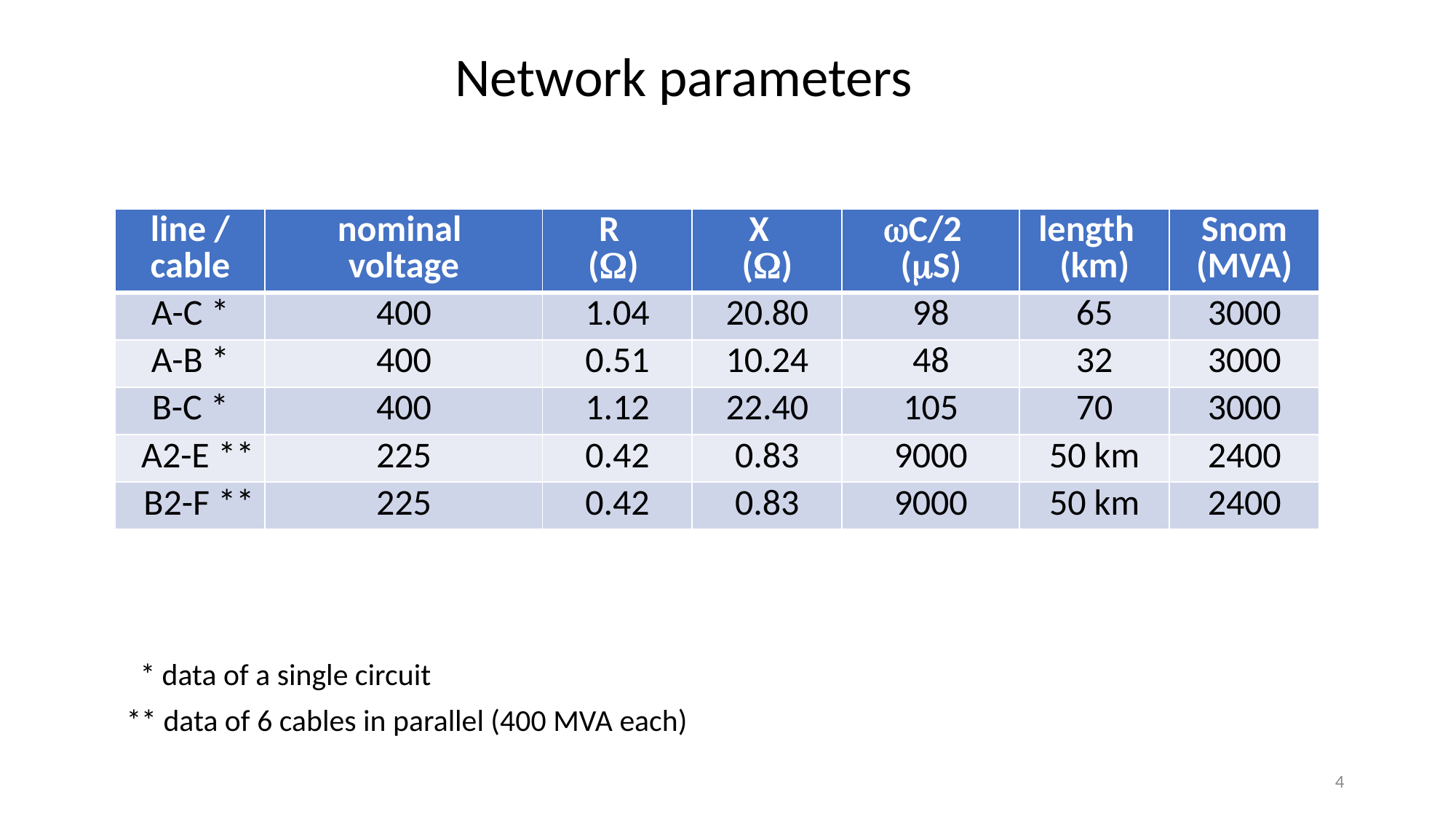

# Network parameters
| line / cable | nominal voltage | R (Ω) | X (Ω) | ωC/2 (μS) | length (km) | Snom (MVA) |
| --- | --- | --- | --- | --- | --- | --- |
| A-C \* | 400 | 1.04 | 20.80 | 98 | 65 | 3000 |
| A-B \* | 400 | 0.51 | 10.24 | 48 | 32 | 3000 |
| B-C \* | 400 | 1.12 | 22.40 | 105 | 70 | 3000 |
| A2-E \*\* | 225 | 0.42 | 0.83 | 9000 | 50 km | 2400 |
| B2-F \*\* | 225 | 0.42 | 0.83 | 9000 | 50 km | 2400 |
  * data of a single circuit
** data of 6 cables in parallel (400 MVA each)
4